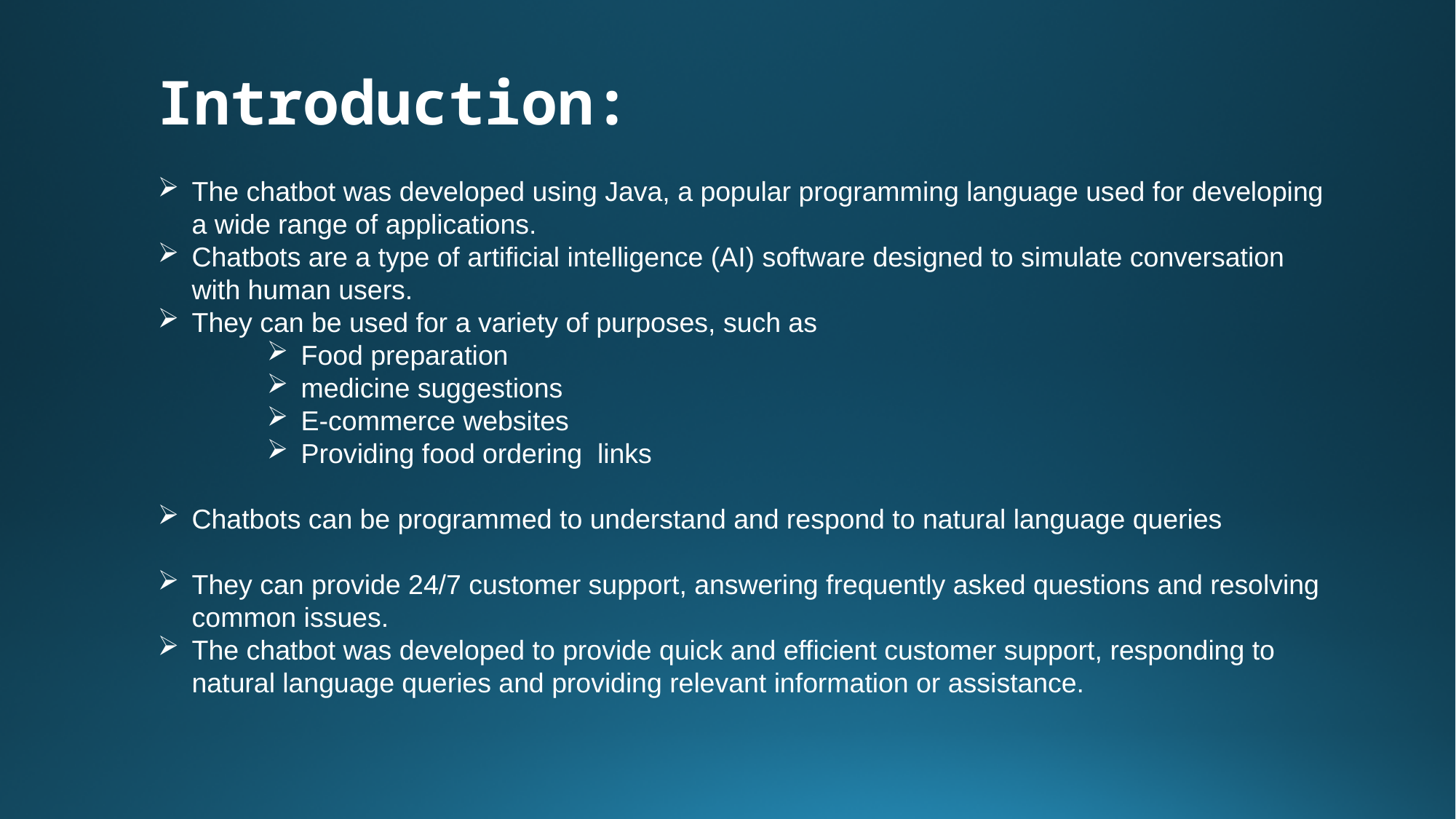

Introduction:
The chatbot was developed using Java, a popular programming language used for developing a wide range of applications.
Chatbots are a type of artificial intelligence (AI) software designed to simulate conversation with human users.
They can be used for a variety of purposes, such as
Food preparation
medicine suggestions
E-commerce websites
Providing food ordering  links

Chatbots can be programmed to understand and respond to natural language queries

They can provide 24/7 customer support, answering frequently asked questions and resolving common issues.
The chatbot was developed to provide quick and efficient customer support, responding to natural language queries and providing relevant information or assistance.